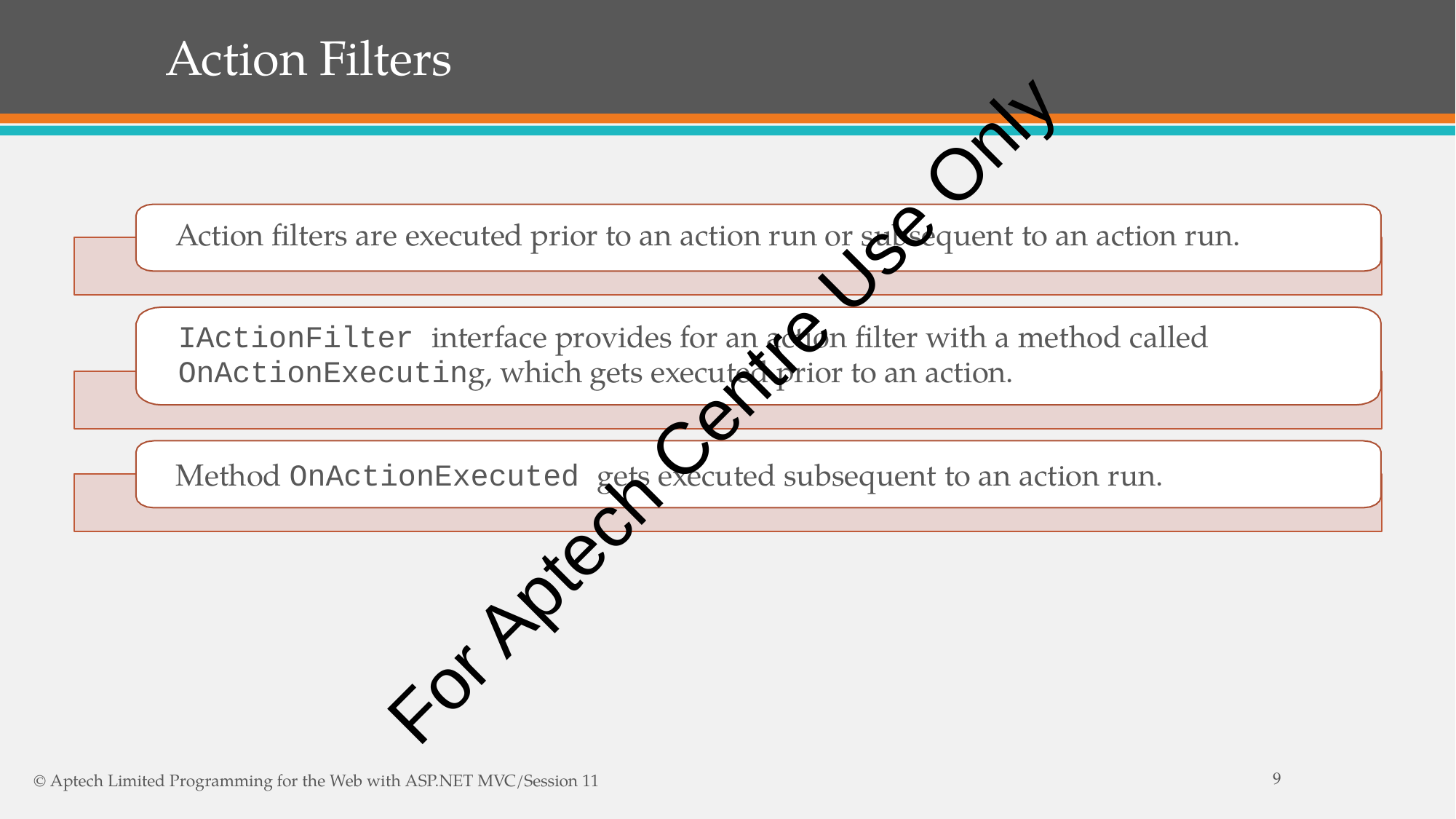

# Action Filters

Action filters are executed prior to an action run or subsequent to an action run.

IActionFilter interface provides for an action filter with a method called
OnActionExecuting, which gets executed prior to an action.

Method OnActionExecuted gets executed subsequent to an action run.

For Aptech Centre Use Only

9
© Aptech Limited Programming for the Web with ASP.NET MVC/Session 11